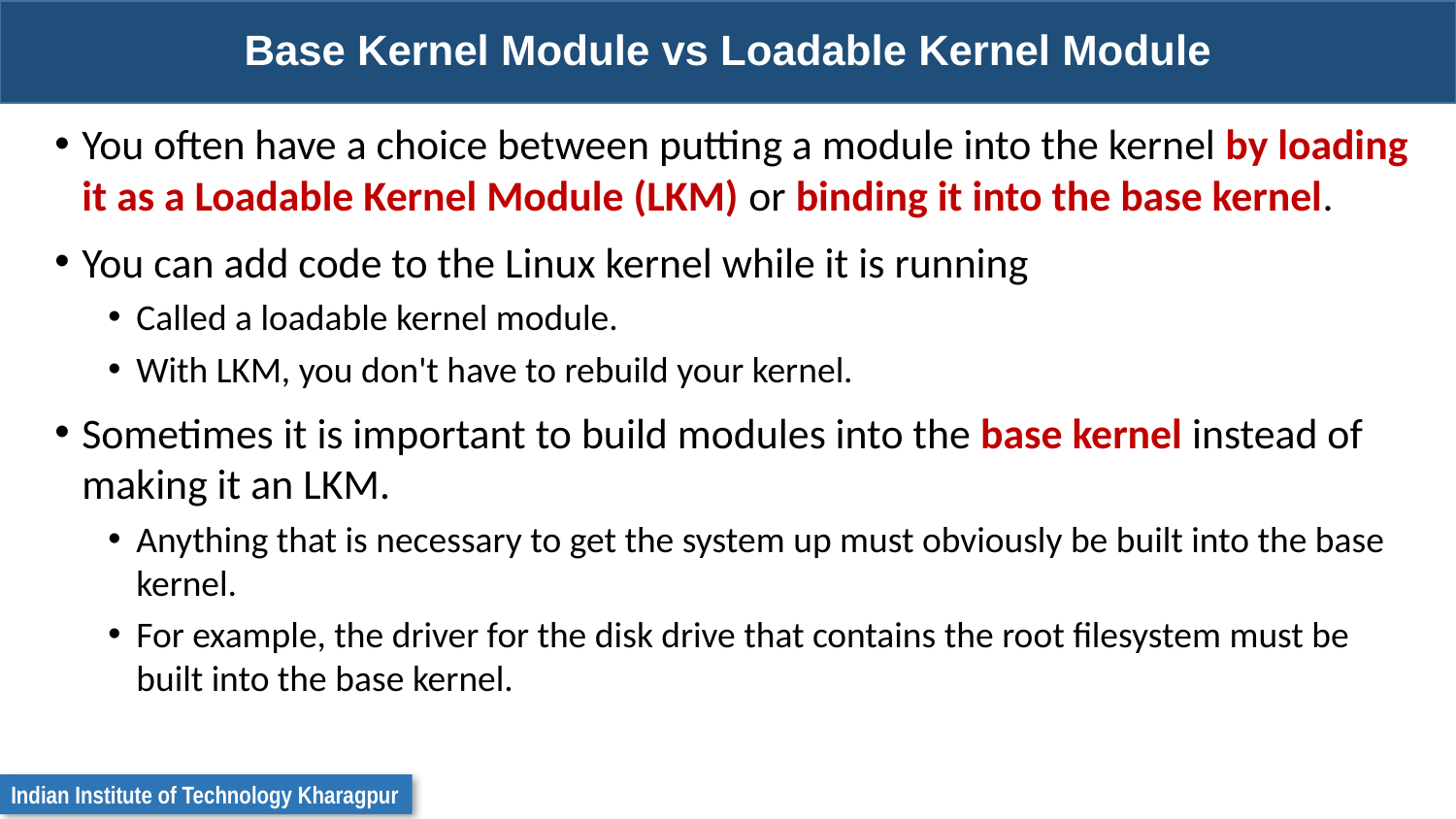

# Base Kernel Module vs Loadable Kernel Module
You often have a choice between putting a module into the kernel by loading it as a Loadable Kernel Module (LKM) or binding it into the base kernel.
You can add code to the Linux kernel while it is running
Called a loadable kernel module.
With LKM, you don't have to rebuild your kernel.
Sometimes it is important to build modules into the base kernel instead of making it an LKM.
Anything that is necessary to get the system up must obviously be built into the base kernel.
For example, the driver for the disk drive that contains the root filesystem must be built into the base kernel.